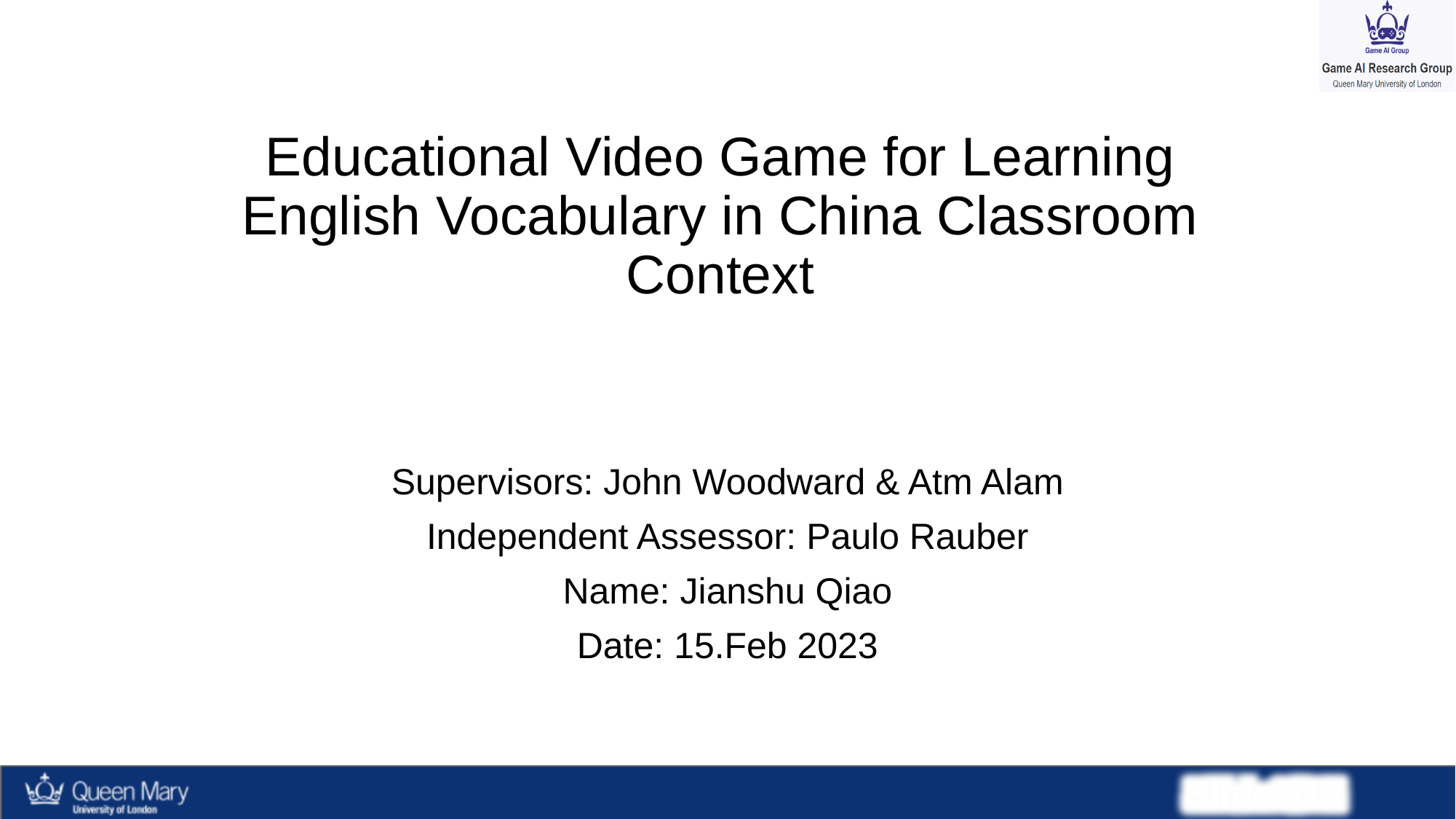

# Educational Video Game for Learning English Vocabulary in China Classroom Context
Supervisors: John Woodward & Atm Alam
Independent Assessor: Paulo Rauber
Name: Jianshu Qiao
Date: 15.Feb 2023